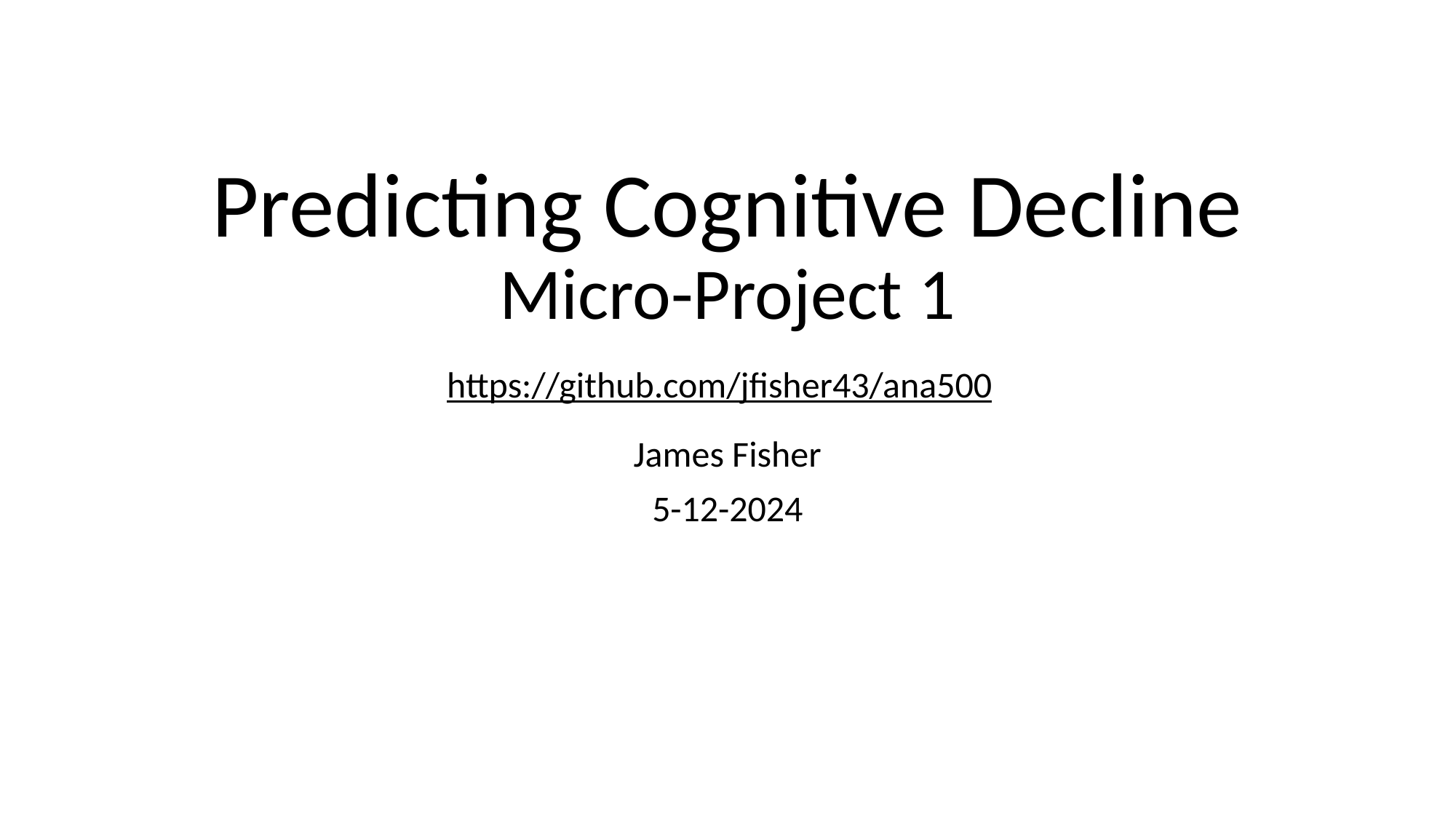

# Predicting Cognitive Decline Micro-Project 1 https://github.com/jfisher43/ana500
James Fisher
5-12-2024